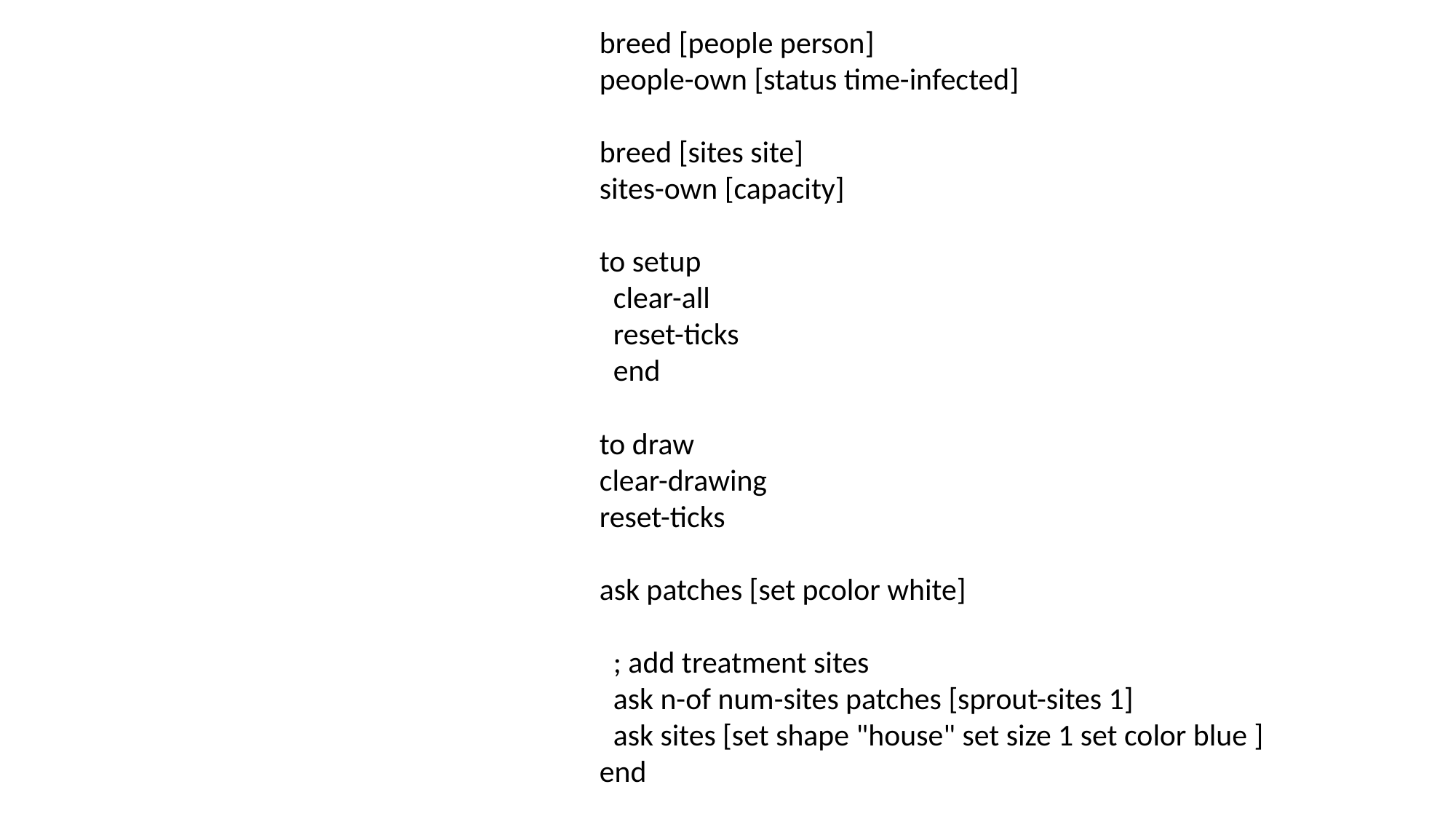

breed [people person]
people-own [status time-infected]

breed [sites site]
sites-own [capacity]

to setup
  clear-all
  reset-ticks
  end

to draw
clear-drawing
reset-ticks

ask patches [set pcolor white]

  ; add treatment sites
  ask n-of num-sites patches [sprout-sites 1]
  ask sites [set shape "house" set size 1 set color blue ]
end